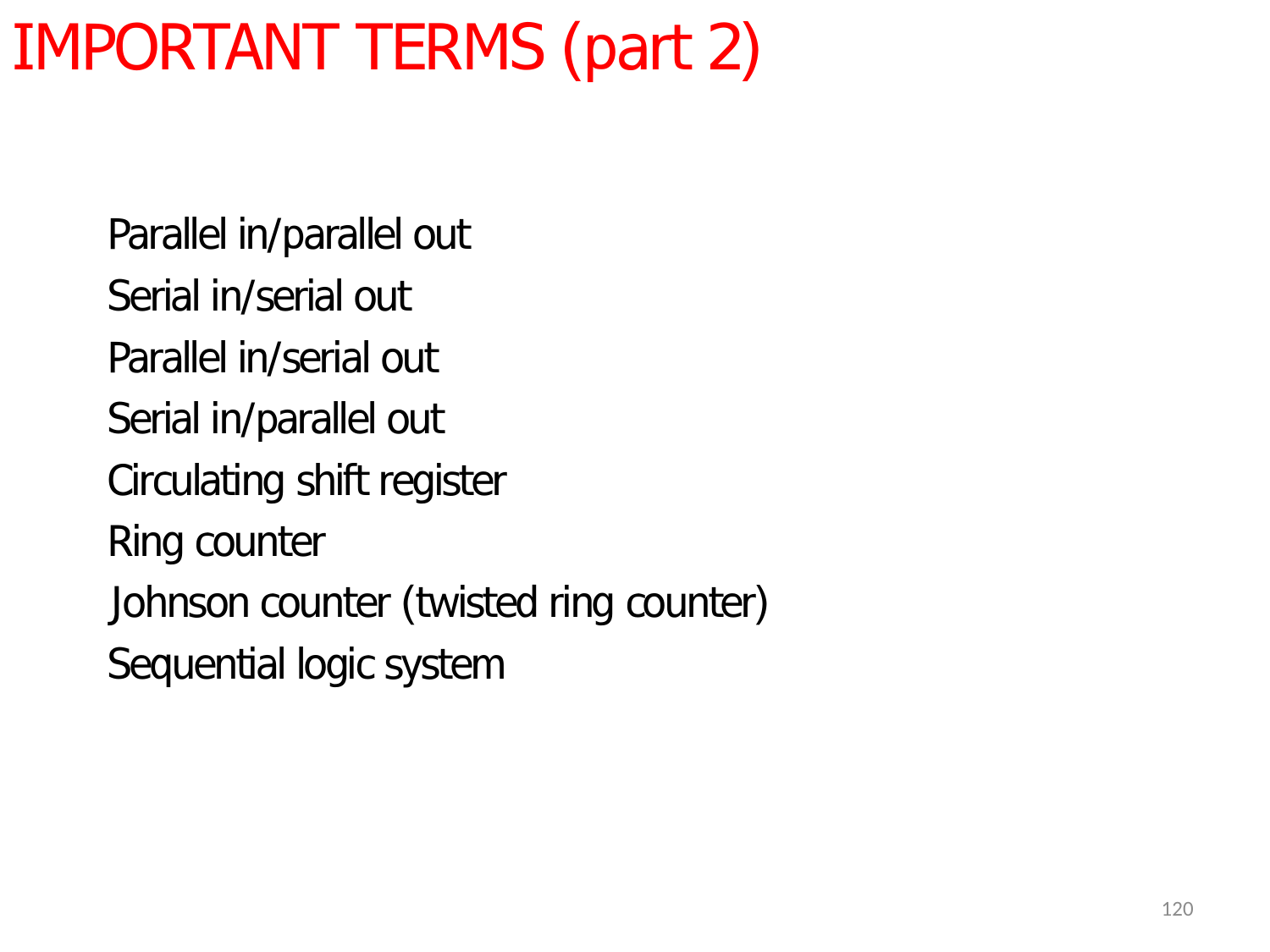

IMPORTANT TERMS (part 2)
Parallel in/parallel out
Serial in/serial out
Parallel in/serial out
Serial in/parallel out
Circulating shift register
Ring counter
Johnson counter (twisted ring counter)
Sequential logic system
120